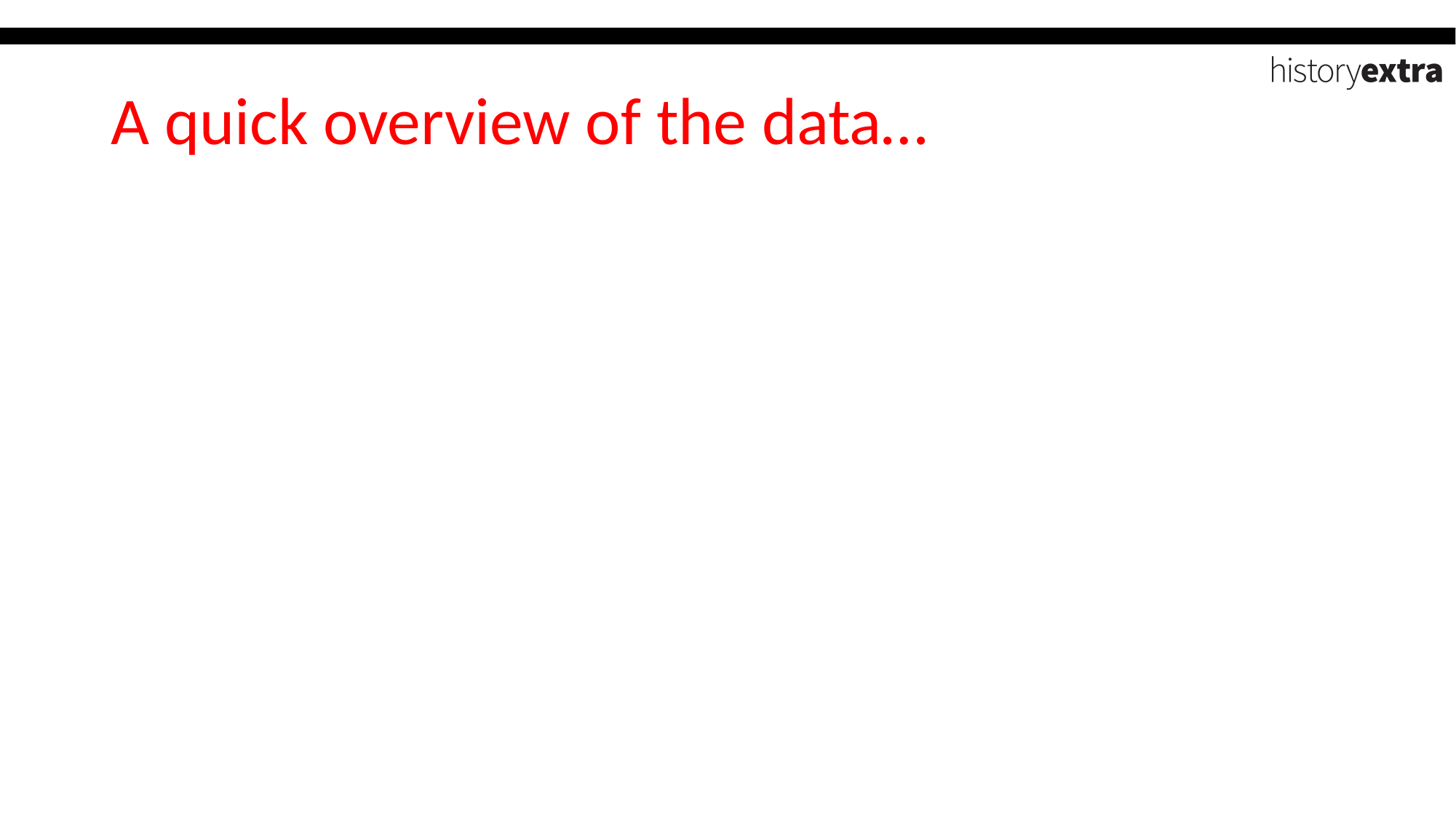

# A quick overview of the data…